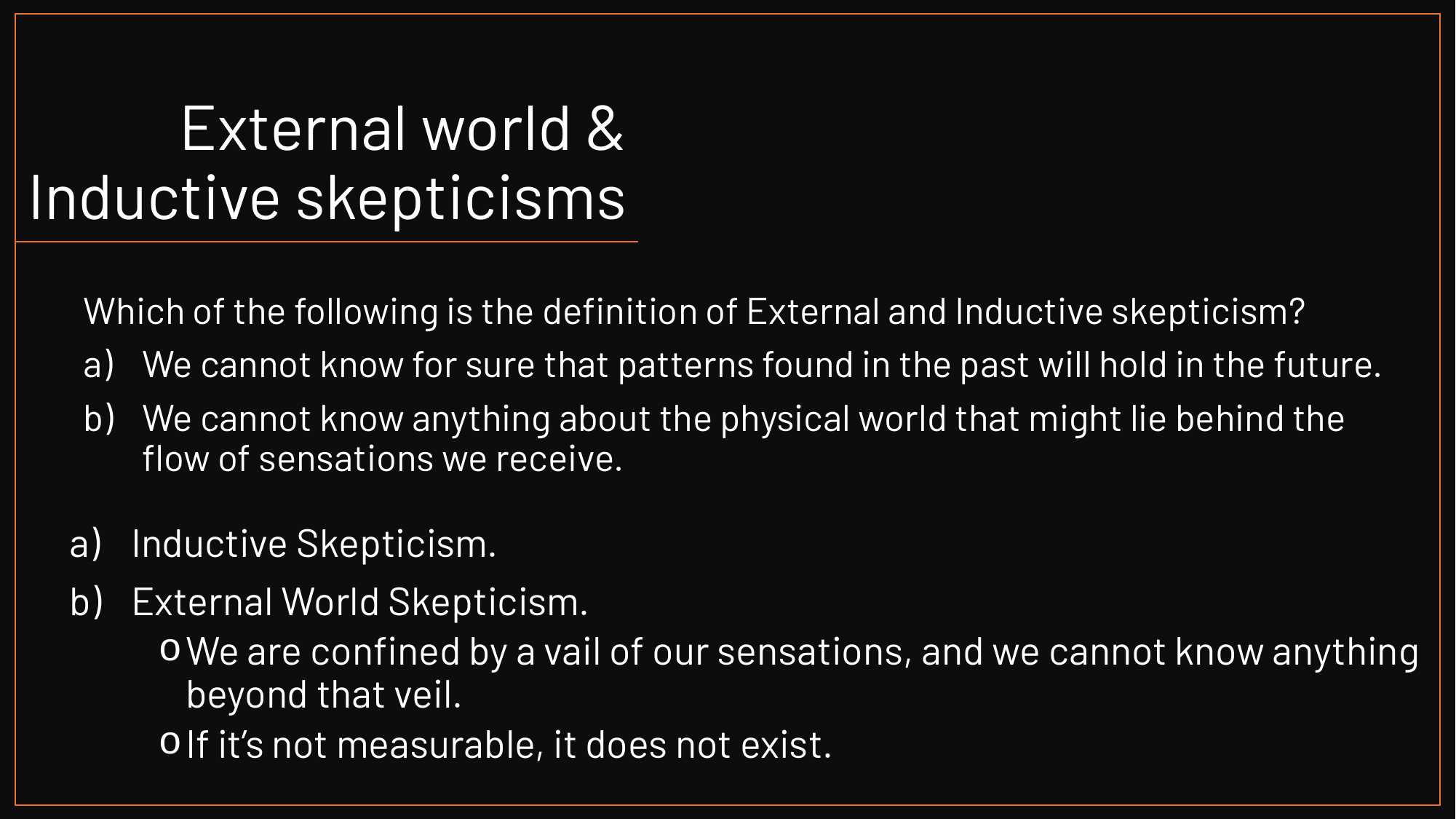

# External world & Inductive skepticisms
Which of the following is the definition of External and Inductive skepticism?
We cannot know for sure that patterns found in the past will hold in the future.
We cannot know anything about the physical world that might lie behind the flow of sensations we receive.
Inductive Skepticism.
External World Skepticism.
We are confined by a vail of our sensations, and we cannot know anything beyond that veil.
If it’s not measurable, it does not exist.